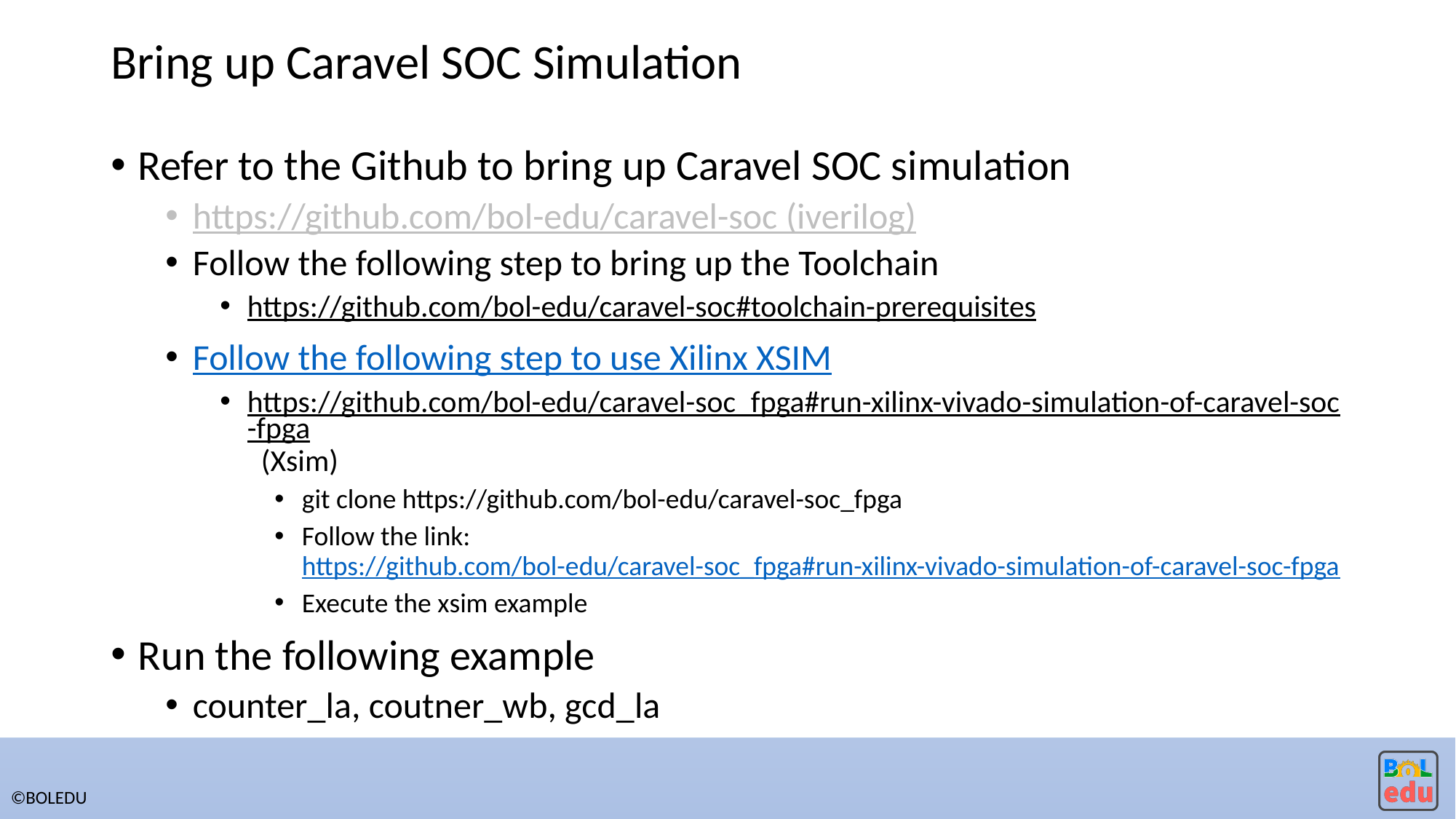

# Bring up Caravel SOC Simulation
Refer to the Github to bring up Caravel SOC simulation
https://github.com/bol-edu/caravel-soc (iverilog)
Follow the following step to bring up the Toolchain
https://github.com/bol-edu/caravel-soc#toolchain-prerequisites
Follow the following step to use Xilinx XSIM
https://github.com/bol-edu/caravel-soc_fpga#run-xilinx-vivado-simulation-of-caravel-soc-fpga  (Xsim)
git clone https://github.com/bol-edu/caravel-soc_fpga
Follow the link:  https://github.com/bol-edu/caravel-soc_fpga#run-xilinx-vivado-simulation-of-caravel-soc-fpga
Execute the xsim example
Run the following example
counter_la, coutner_wb, gcd_la